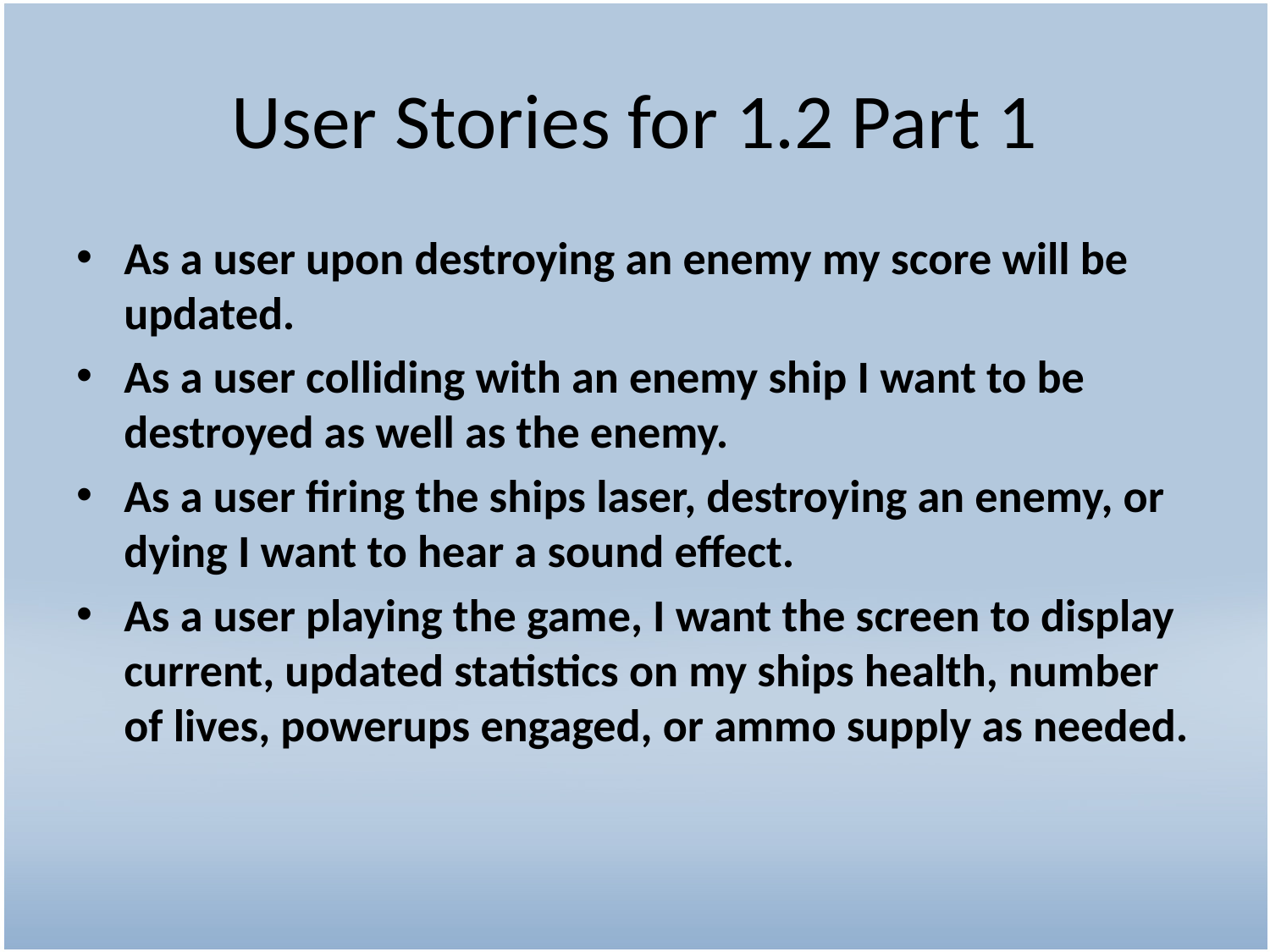

# User Stories for 1.2 Part 1
As a user upon destroying an enemy my score will be updated.
As a user colliding with an enemy ship I want to be destroyed as well as the enemy.
As a user firing the ships laser, destroying an enemy, or dying I want to hear a sound effect.
As a user playing the game, I want the screen to display current, updated statistics on my ships health, number of lives, powerups engaged, or ammo supply as needed.